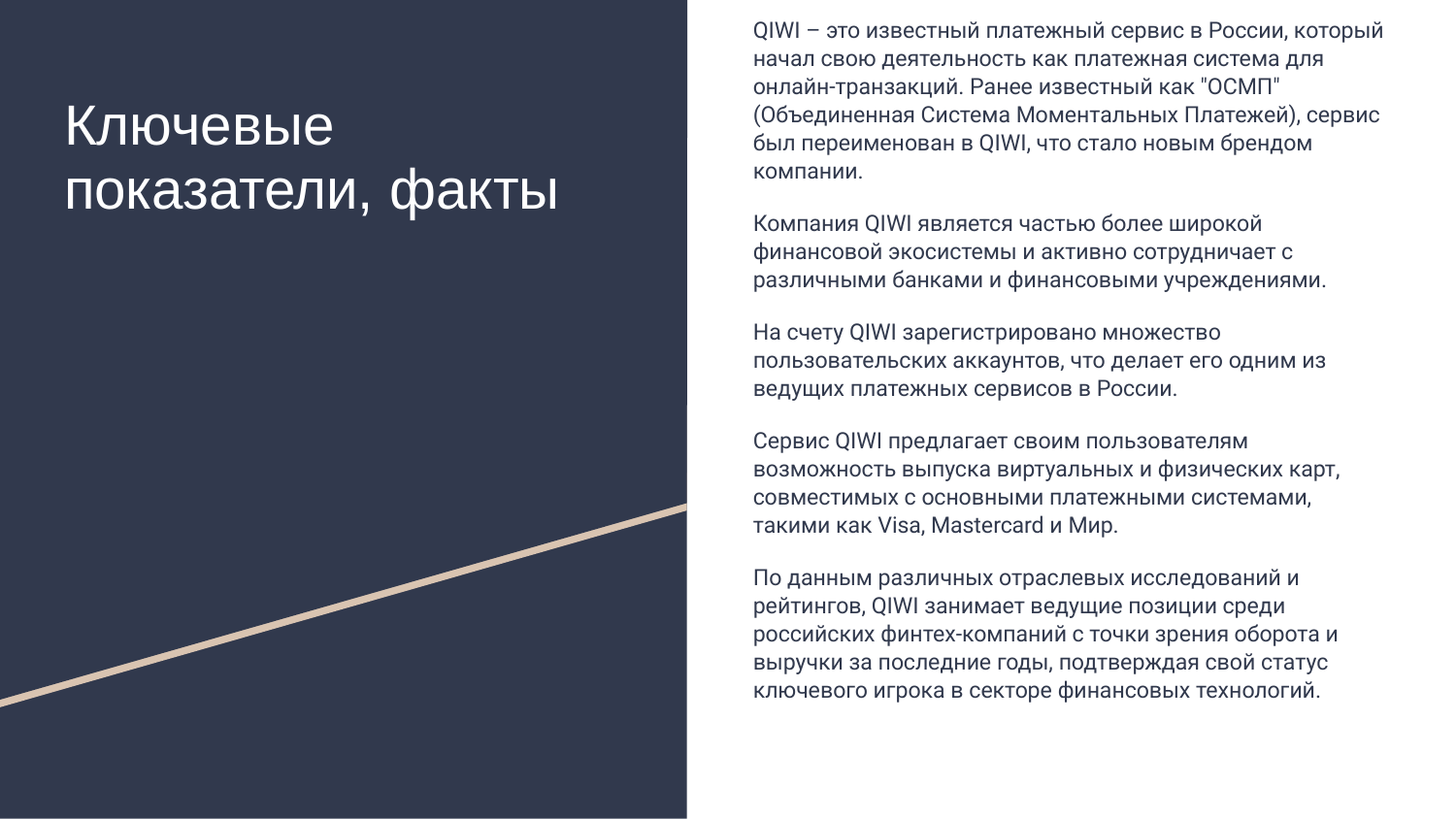

QIWI – это известный платежный сервис в России, который начал свою деятельность как платежная система для онлайн-транзакций. Ранее известный как "ОСМП" (Объединенная Система Моментальных Платежей), сервис был переименован в QIWI, что стало новым брендом компании.
Компания QIWI является частью более широкой финансовой экосистемы и активно сотрудничает с различными банками и финансовыми учреждениями.
На счету QIWI зарегистрировано множество пользовательских аккаунтов, что делает его одним из ведущих платежных сервисов в России.
Сервис QIWI предлагает своим пользователям возможность выпуска виртуальных и физических карт, совместимых с основными платежными системами, такими как Visa, Mastercard и Мир.
По данным различных отраслевых исследований и рейтингов, QIWI занимает ведущие позиции среди российских финтех-компаний с точки зрения оборота и выручки за последние годы, подтверждая свой статус ключевого игрока в секторе финансовых технологий.
# Ключевые показатели, факты